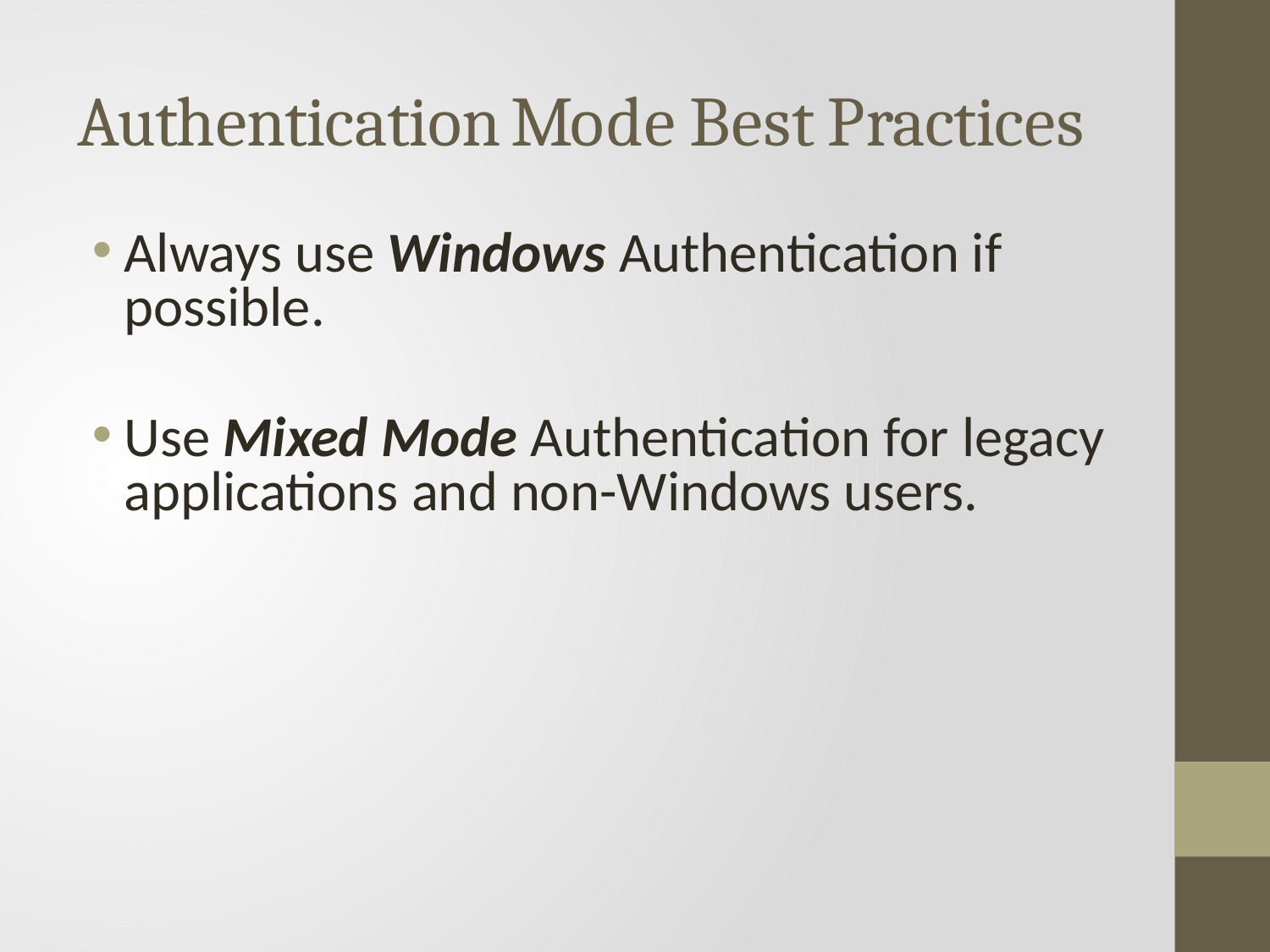

# Authentication Mode Best Practices
Always use Windows Authentication if possible.

Use Mixed Mode Authentication for legacy applications and non-Windows users.